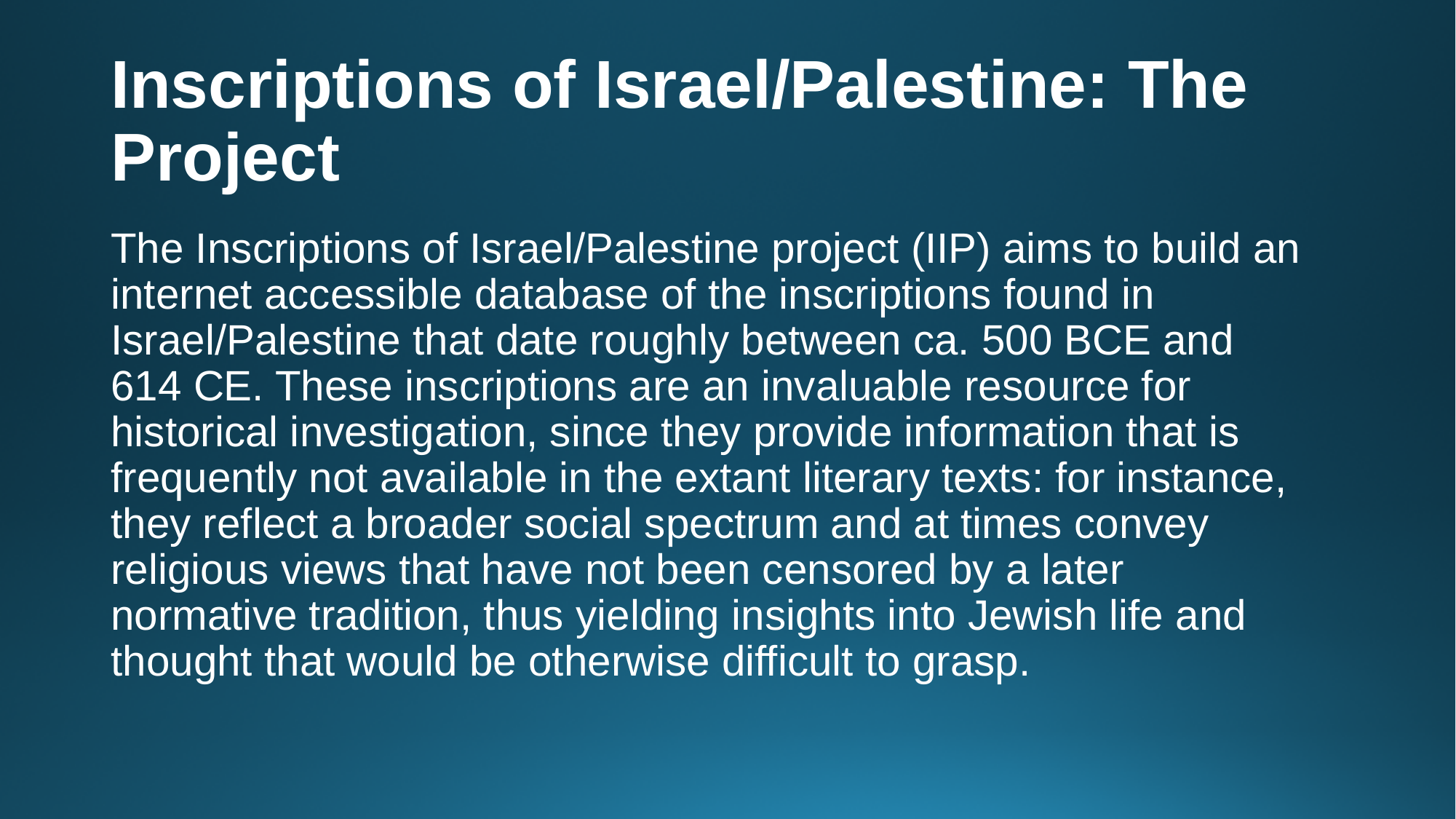

# Inscriptions of Israel/Palestine: The Project
The Inscriptions of Israel/Palestine project (IIP) aims to build an internet accessible database of the inscriptions found in Israel/Palestine that date roughly between ca. 500 BCE and 614 CE. These inscriptions are an invaluable resource for historical investigation, since they provide information that is frequently not available in the extant literary texts: for instance, they reflect a broader social spectrum and at times convey religious views that have not been censored by a later normative tradition, thus yielding insights into Jewish life and thought that would be otherwise difficult to grasp.